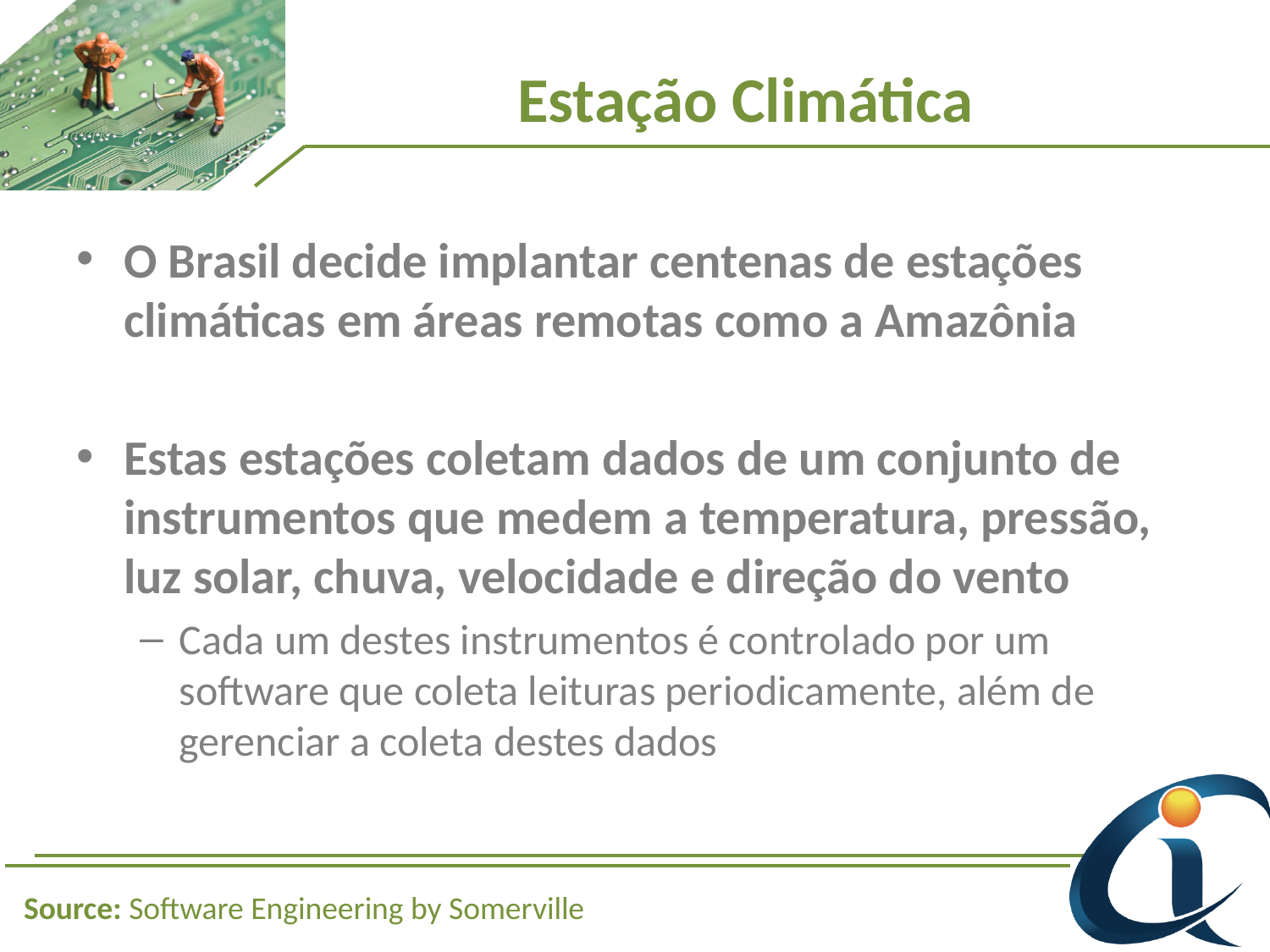

# Estação Climática
O Brasil decide implantar centenas de estações climáticas em áreas remotas como a Amazônia

Estas estações coletam dados de um conjunto de instrumentos que medem a temperatura, pressão, luz solar, chuva, velocidade e direção do vento
Cada um destes instrumentos é controlado por um software que coleta leituras periodicamente, além de gerenciar a coleta destes dados